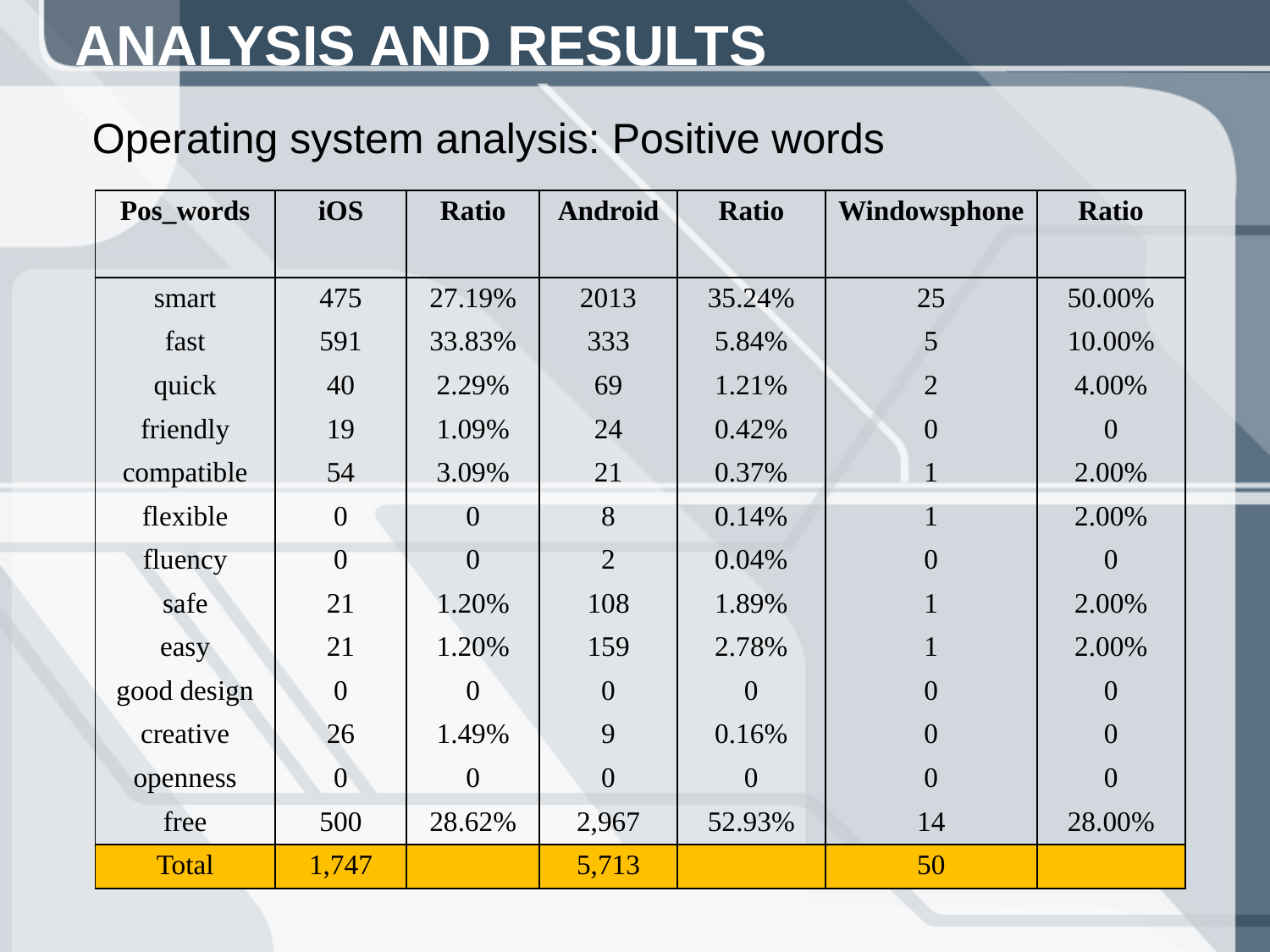

# ANALYSIS AND RESULTS
Operating system analysis: Positive words
| Pos\_words | iOS | Ratio | Android | Ratio | Windowsphone | Ratio |
| --- | --- | --- | --- | --- | --- | --- |
| smart | 475 | 27.19% | 2013 | 35.24% | 25 | 50.00% |
| fast | 591 | 33.83% | 333 | 5.84% | 5 | 10.00% |
| quick | 40 | 2.29% | 69 | 1.21% | 2 | 4.00% |
| friendly | 19 | 1.09% | 24 | 0.42% | 0 | 0 |
| compatible | 54 | 3.09% | 21 | 0.37% | 1 | 2.00% |
| flexible | 0 | 0 | 8 | 0.14% | 1 | 2.00% |
| fluency | 0 | 0 | 2 | 0.04% | 0 | 0 |
| safe | 21 | 1.20% | 108 | 1.89% | 1 | 2.00% |
| easy | 21 | 1.20% | 159 | 2.78% | 1 | 2.00% |
| good design | 0 | 0 | 0 | 0 | 0 | 0 |
| creative | 26 | 1.49% | 9 | 0.16% | 0 | 0 |
| openness | 0 | 0 | 0 | 0 | 0 | 0 |
| free | 500 | 28.62% | 2,967 | 52.93% | 14 | 28.00% |
| Total | 1,747 |  | 5,713 |  | 50 |  |